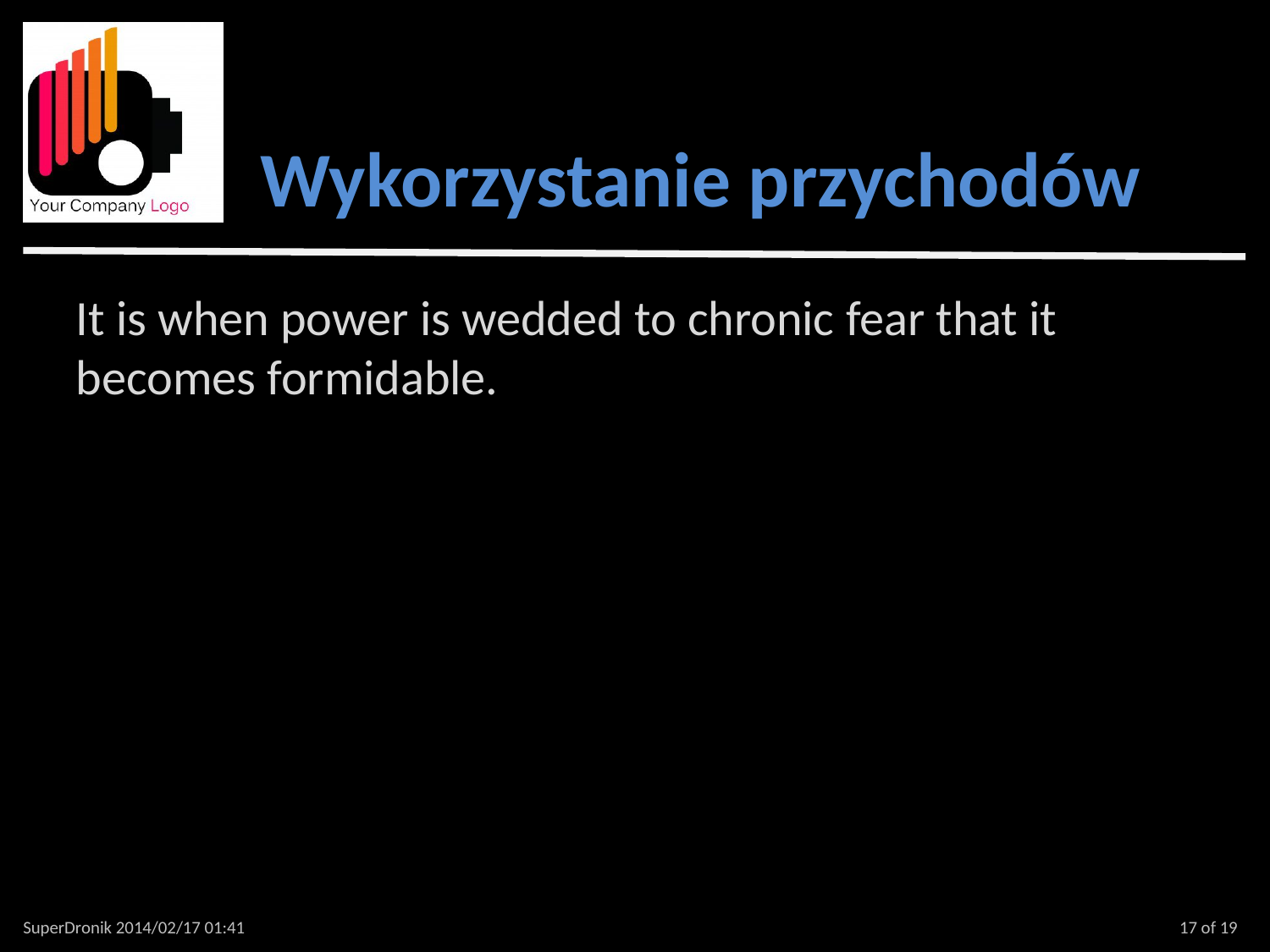

Wykorzystanie przychodów
It is when power is wedded to chronic fear that it becomes formidable.
SuperDronik 2014/02/17 01:41
17 of 19